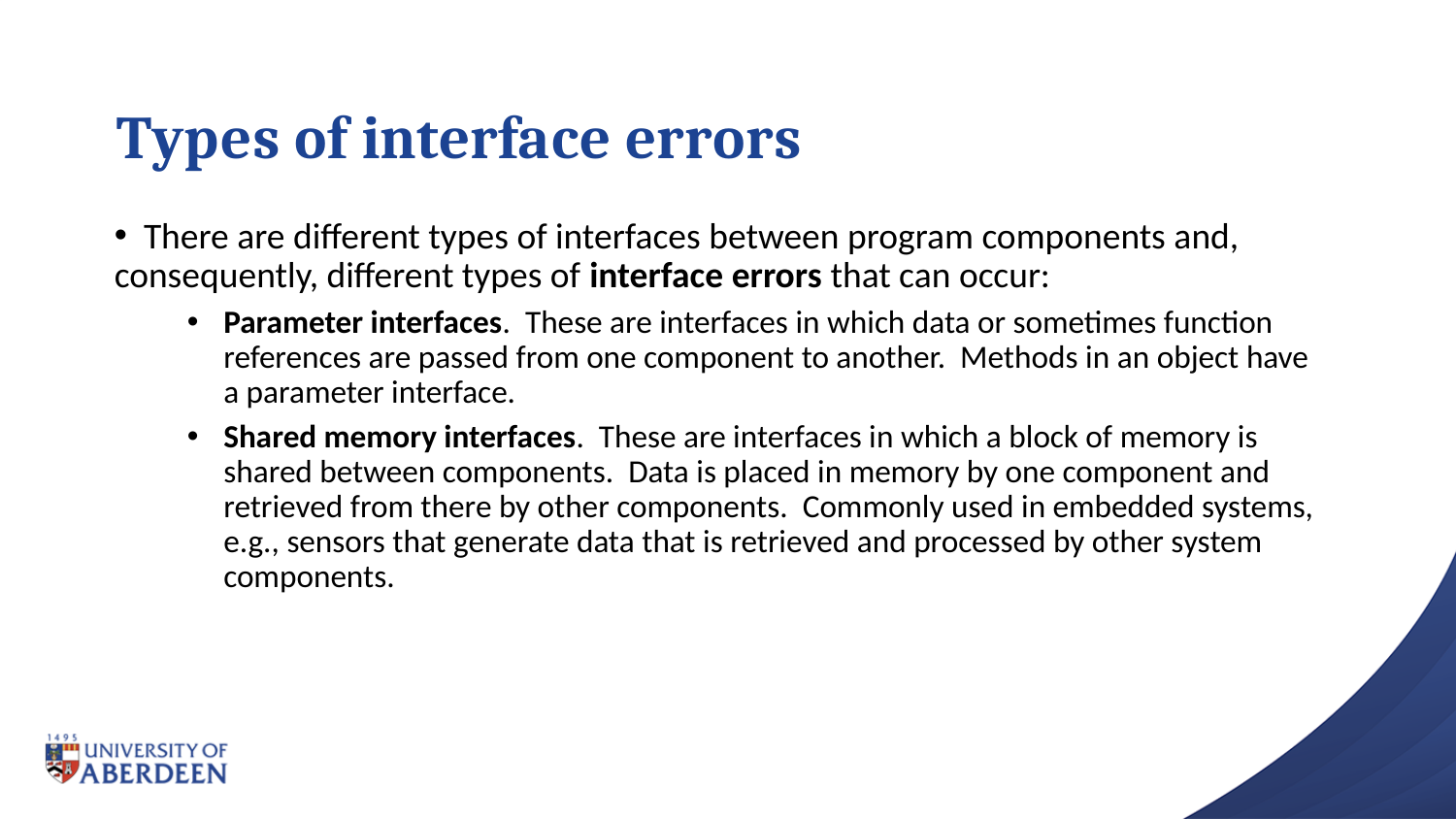

# Types of interface errors
  There are different types of interfaces between program components and, consequently, different types of interface errors that can occur:
Parameter interfaces.  These are interfaces in which data or sometimes function references are passed from one component to another.  Methods in an object have a parameter interface.
Shared memory interfaces.  These are interfaces in which a block of memory is shared between components.  Data is placed in memory by one component and retrieved from there by other components.  Commonly used in embedded systems, e.g., sensors that generate data that is retrieved and processed by other system components.